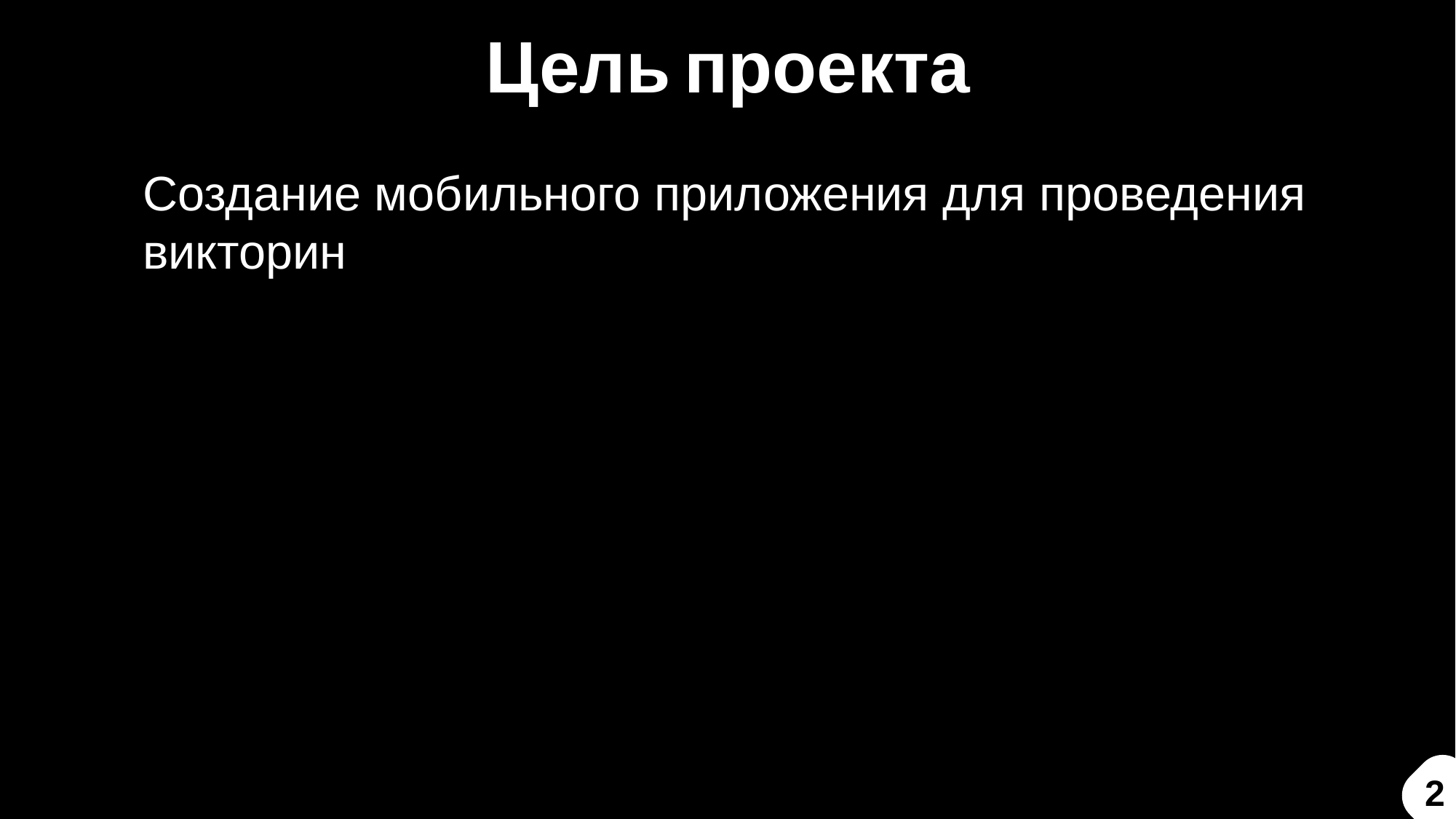

Цель проекта
# Слайд 3
Создание мобильного приложения для проведения викторин

2